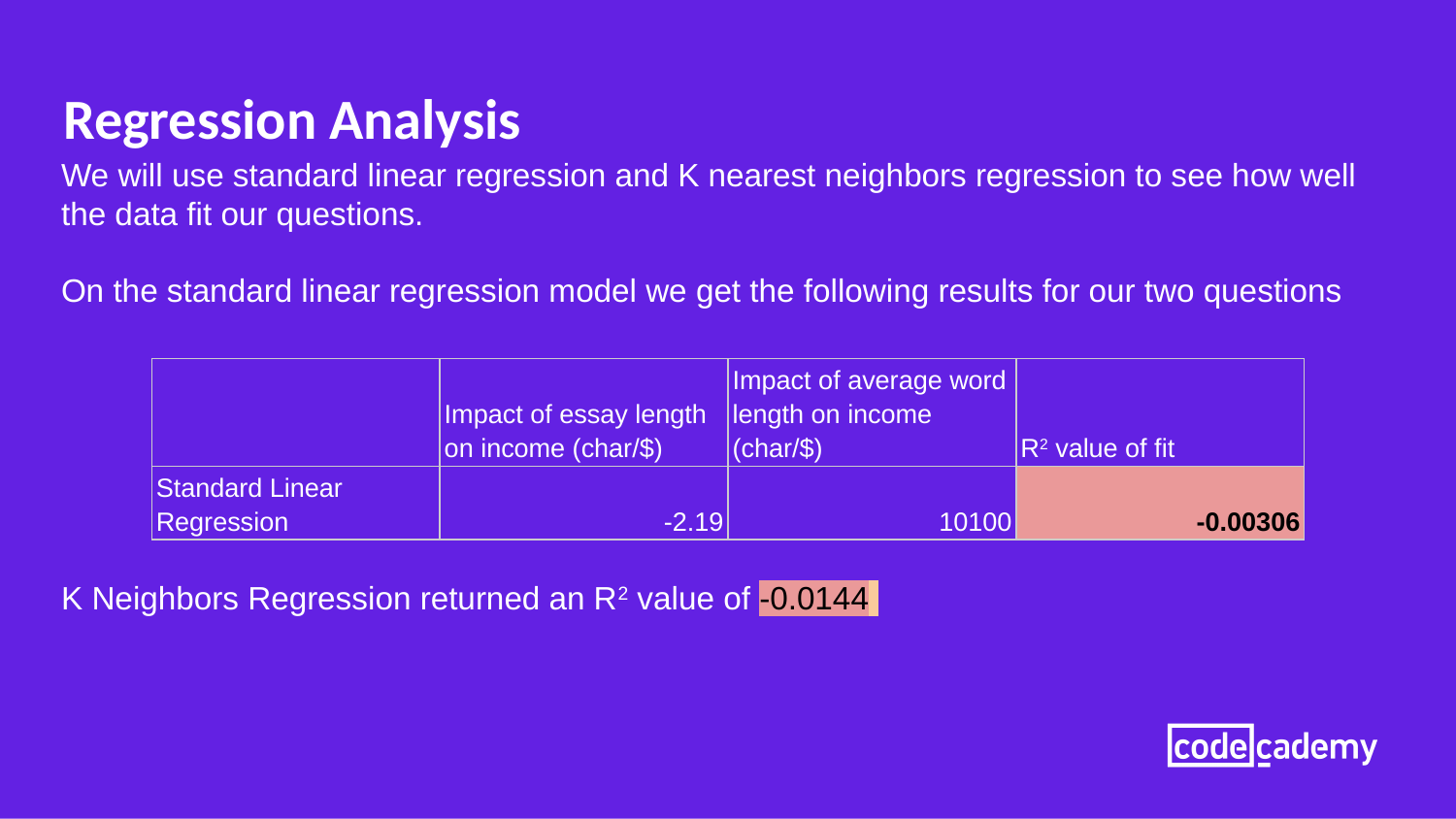

# Regression Analysis
We will use standard linear regression and K nearest neighbors regression to see how well the data fit our questions.
On the standard linear regression model we get the following results for our two questions

K Neighbors Regression returned an R2 value of -0.0144
|  | Impact of essay length on income (char/$) | Impact of average word length on income (char/$) | R2 value of fit |
| --- | --- | --- | --- |
| Standard Linear Regression | -2.19 | 10100 | -0.00306 |